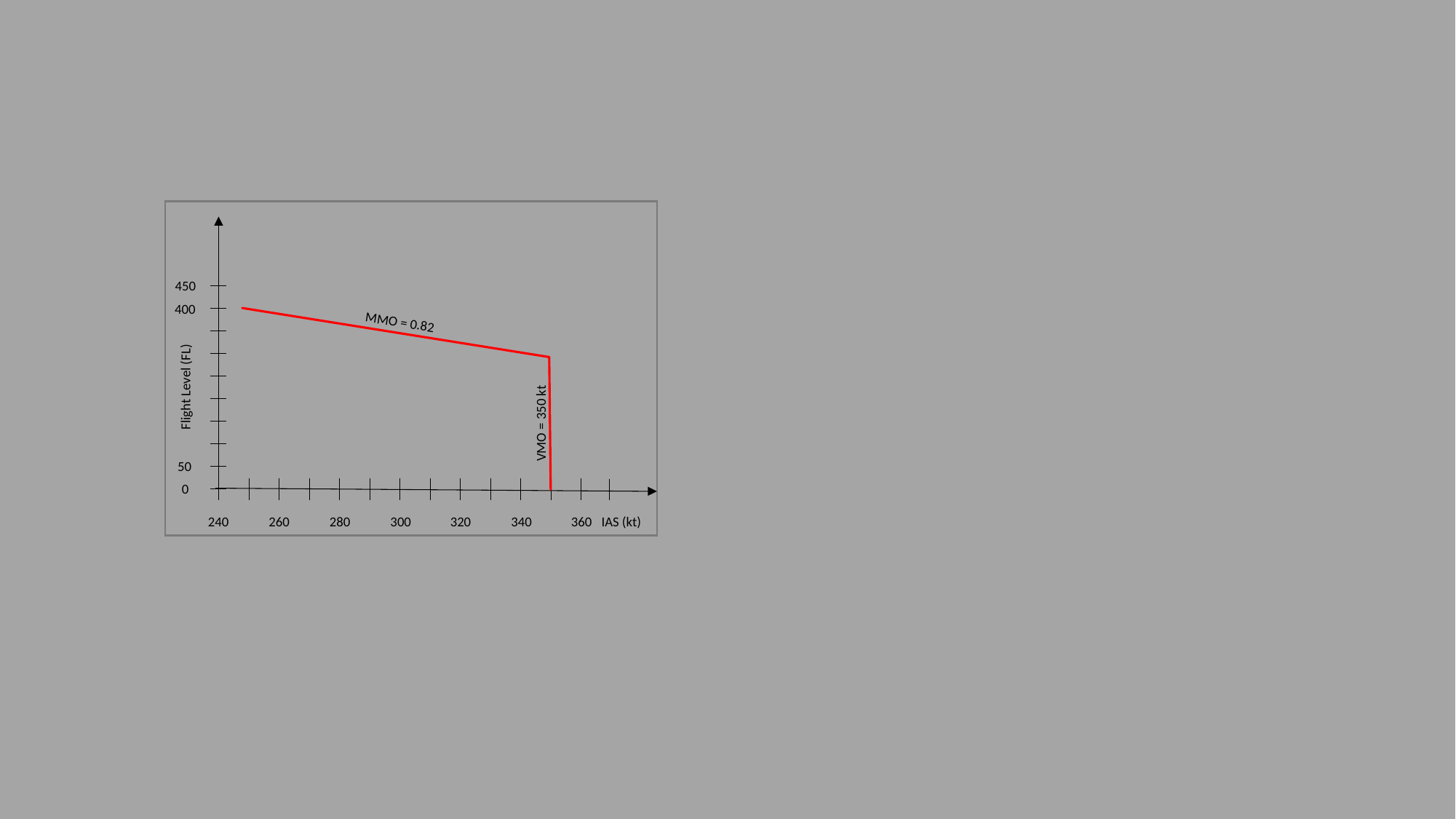

450
400
MMO = 0.82
Flight Level (FL)
VMO = 350 kt
50
0
240
260
280
300
320
340
360
IAS (kt)